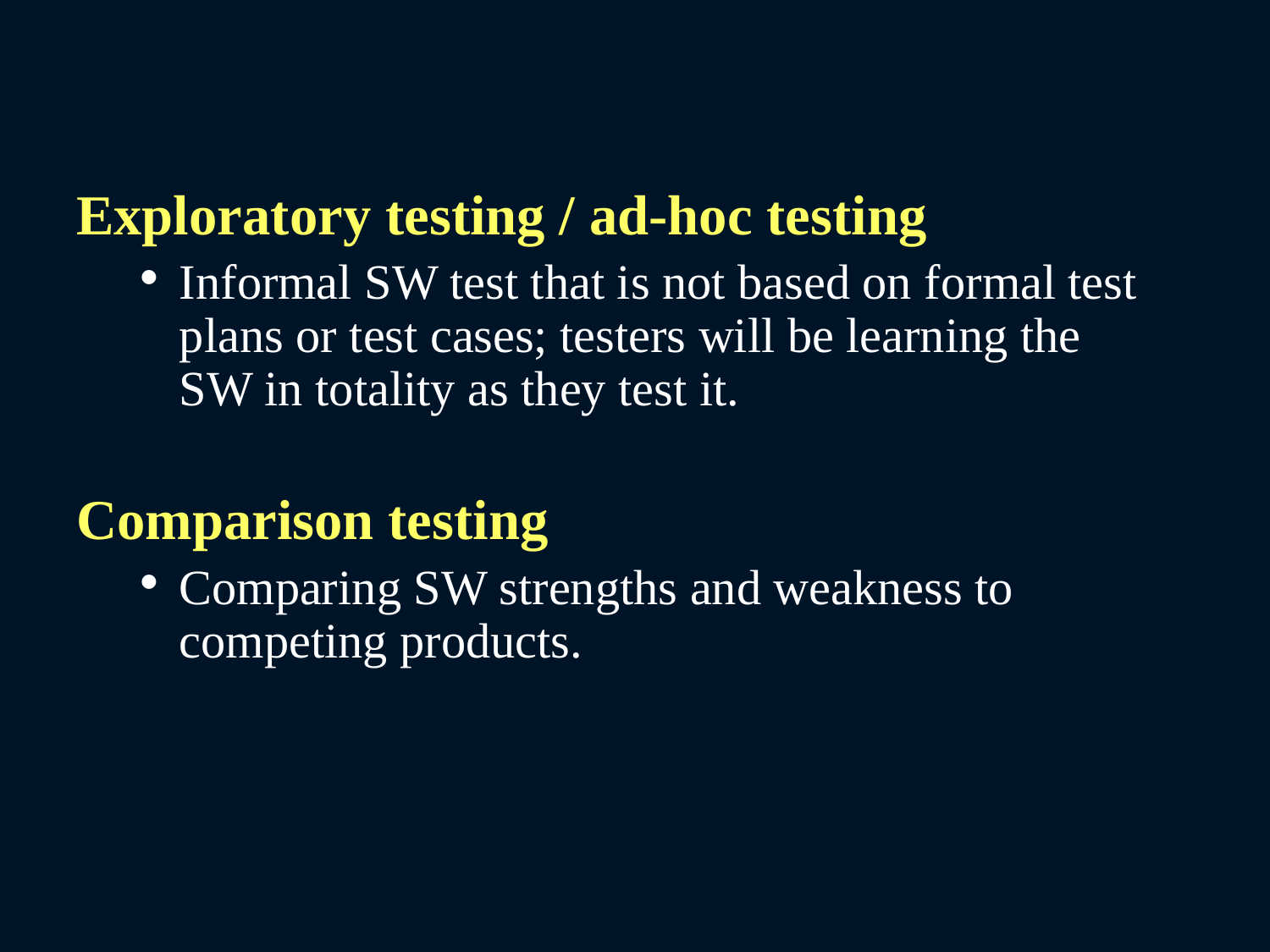

Exploratory testing / ad-hoc testing
Informal SW test that is not based on formal test plans or test cases; testers will be learning the SW in totality as they test it.

Comparison testing
Comparing SW strengths and weakness to competing products.